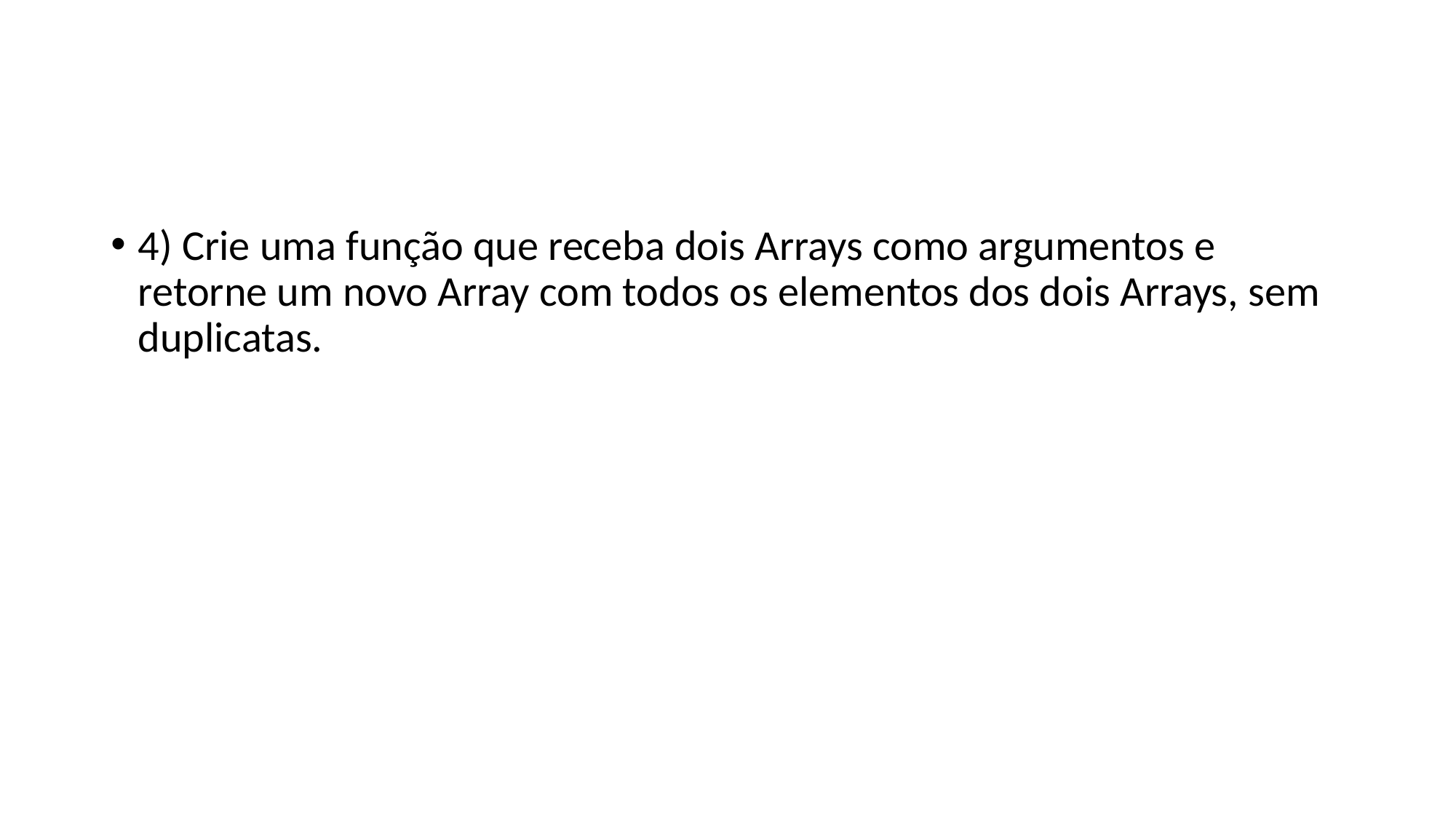

#
4) Crie uma função que receba dois Arrays como argumentos e retorne um novo Array com todos os elementos dos dois Arrays, sem duplicatas.